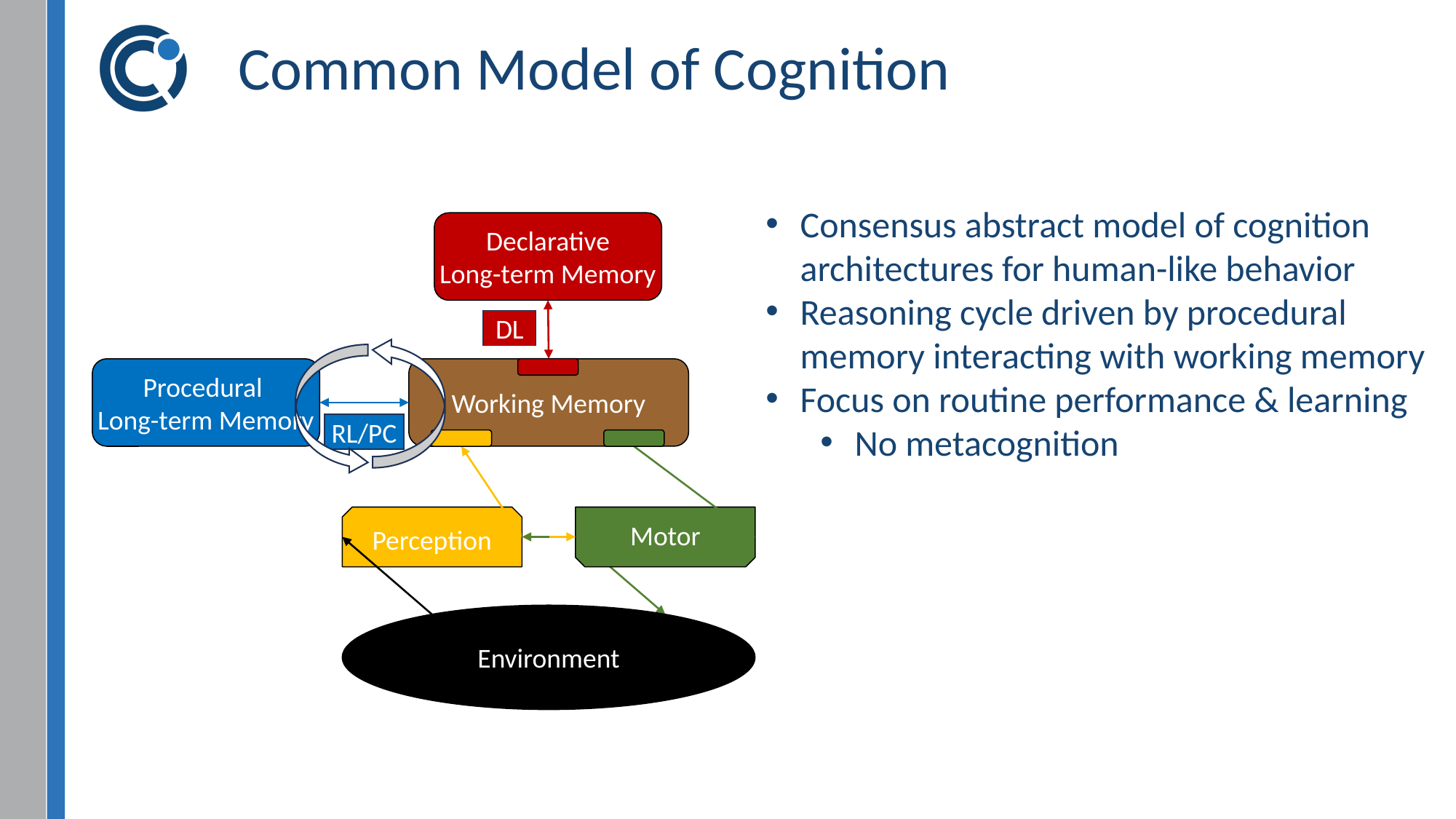

# Common Model of Cognition
Consensus abstract model of cognition architectures for human-like behavior
Reasoning cycle driven by procedural memory interacting with working memory
Focus on routine performance & learning
No metacognition

Declarative
Long-term Memory
DL

Procedural
Long-term Memory
Working Memory
RL/PC

Perception
Motor
Environment